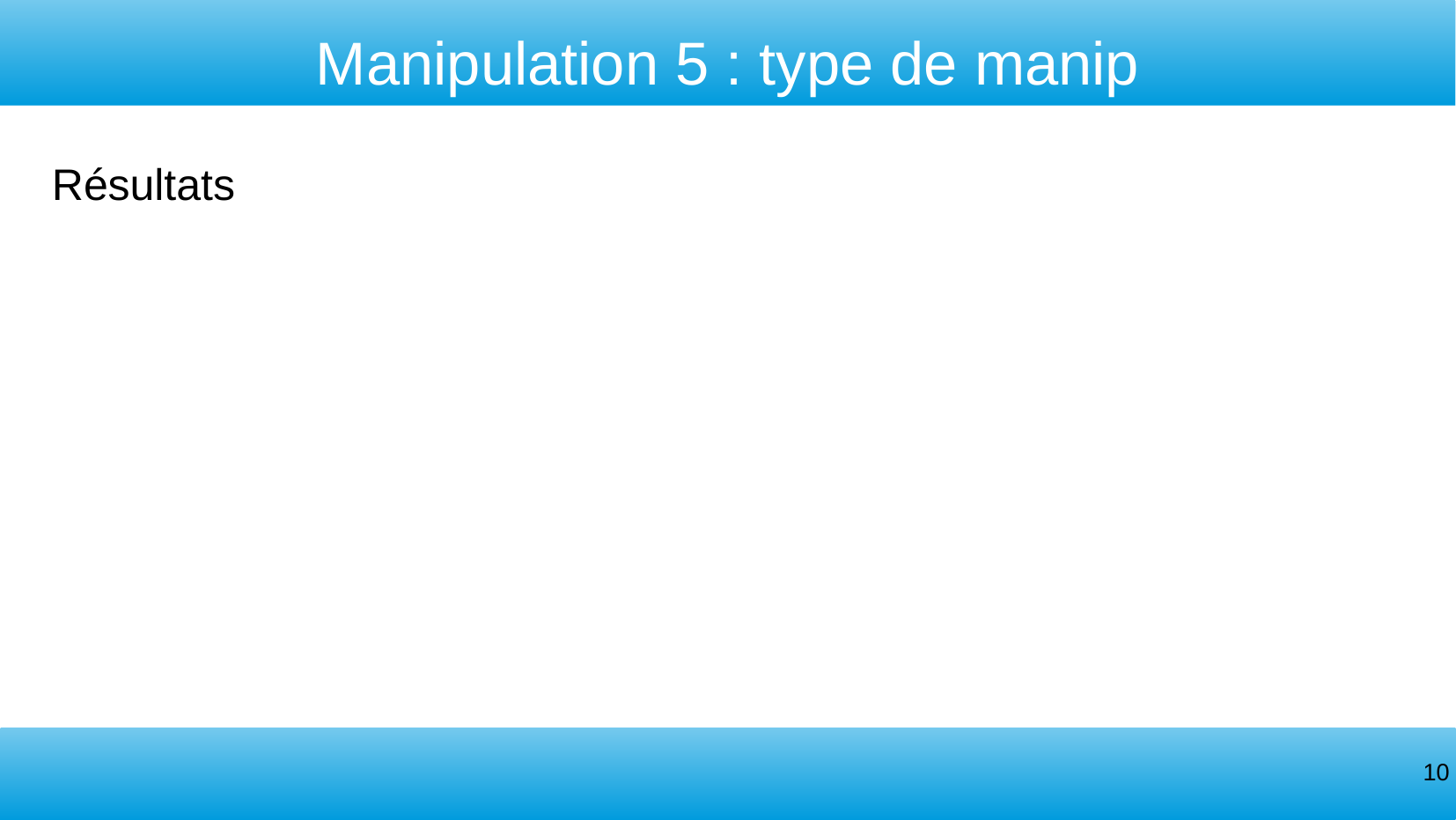

Manipulation 5 : type de manip
Résultats
10